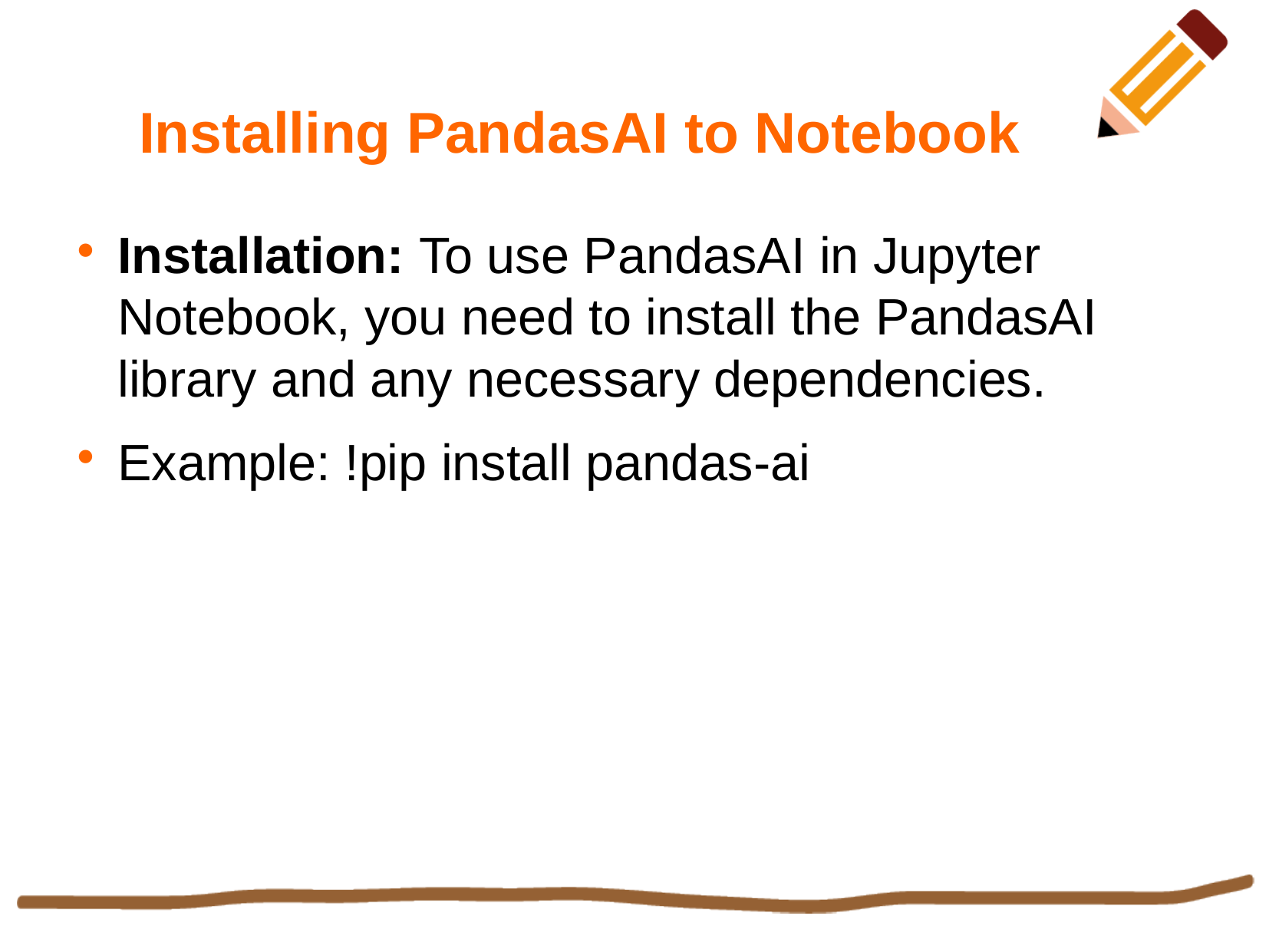

Installing PandasAI to Notebook
Installation: To use PandasAI in Jupyter Notebook, you need to install the PandasAI library and any necessary dependencies.
Example: !pip install pandas-ai